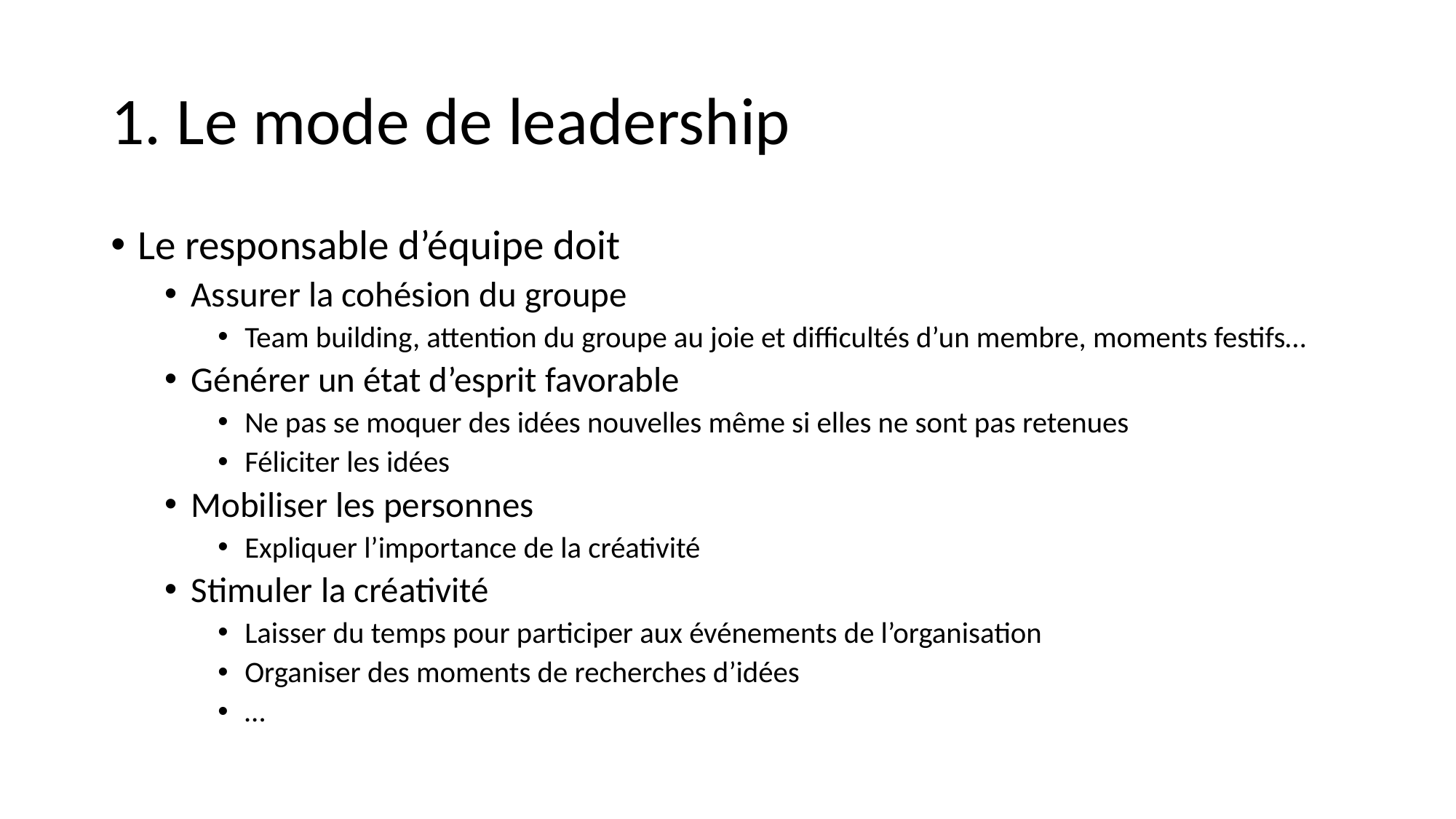

# 1. Le mode de leadership
Le responsable d’équipe doit
Assurer la cohésion du groupe
Team building, attention du groupe au joie et difficultés d’un membre, moments festifs…
Générer un état d’esprit favorable
Ne pas se moquer des idées nouvelles même si elles ne sont pas retenues
Féliciter les idées
Mobiliser les personnes
Expliquer l’importance de la créativité
Stimuler la créativité
Laisser du temps pour participer aux événements de l’organisation
Organiser des moments de recherches d’idées
…